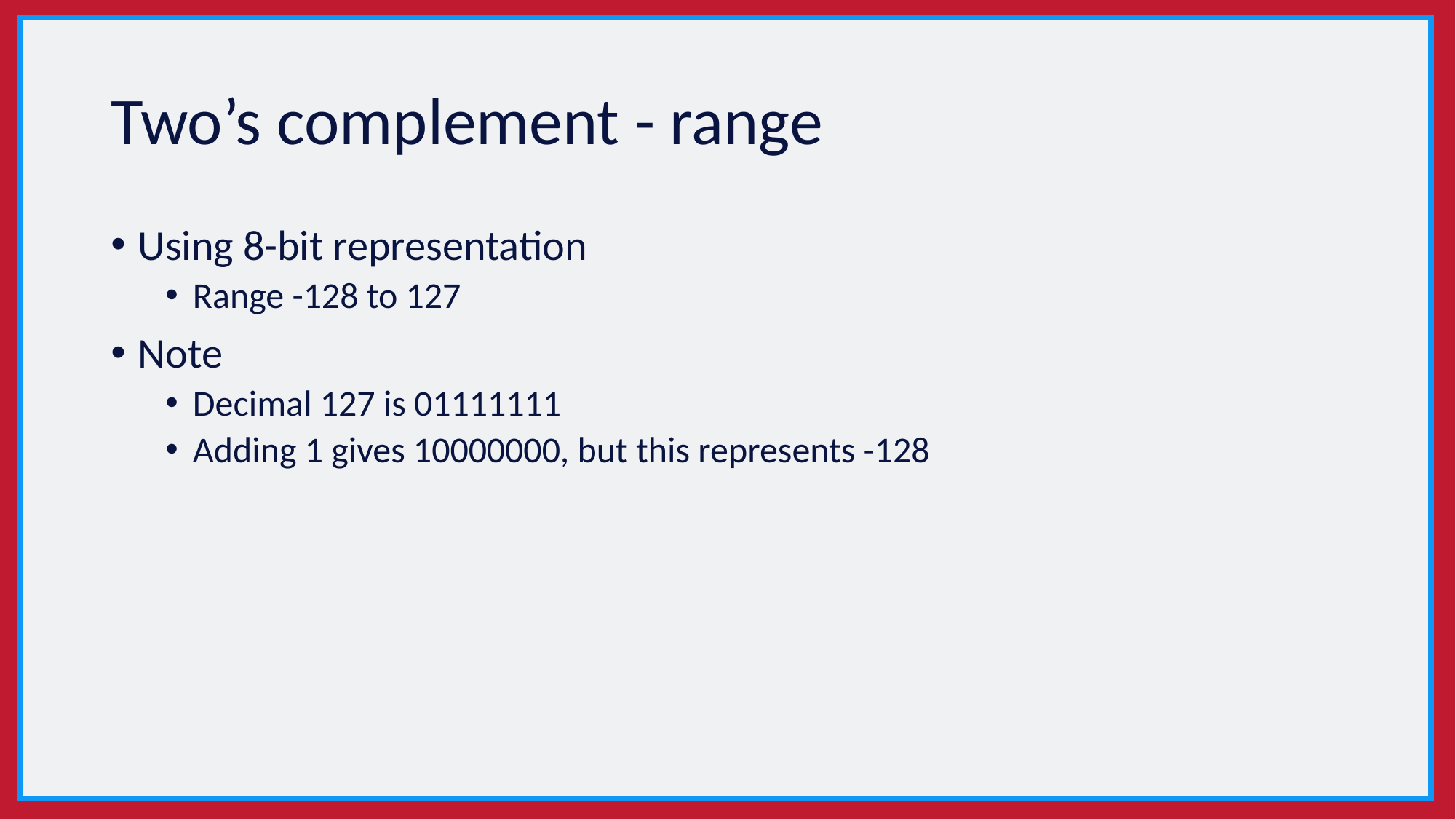

# Two’s complement - range
Using 8-bit representation
Range -128 to 127
Note
Decimal 127 is 01111111
Adding 1 gives 10000000, but this represents -128